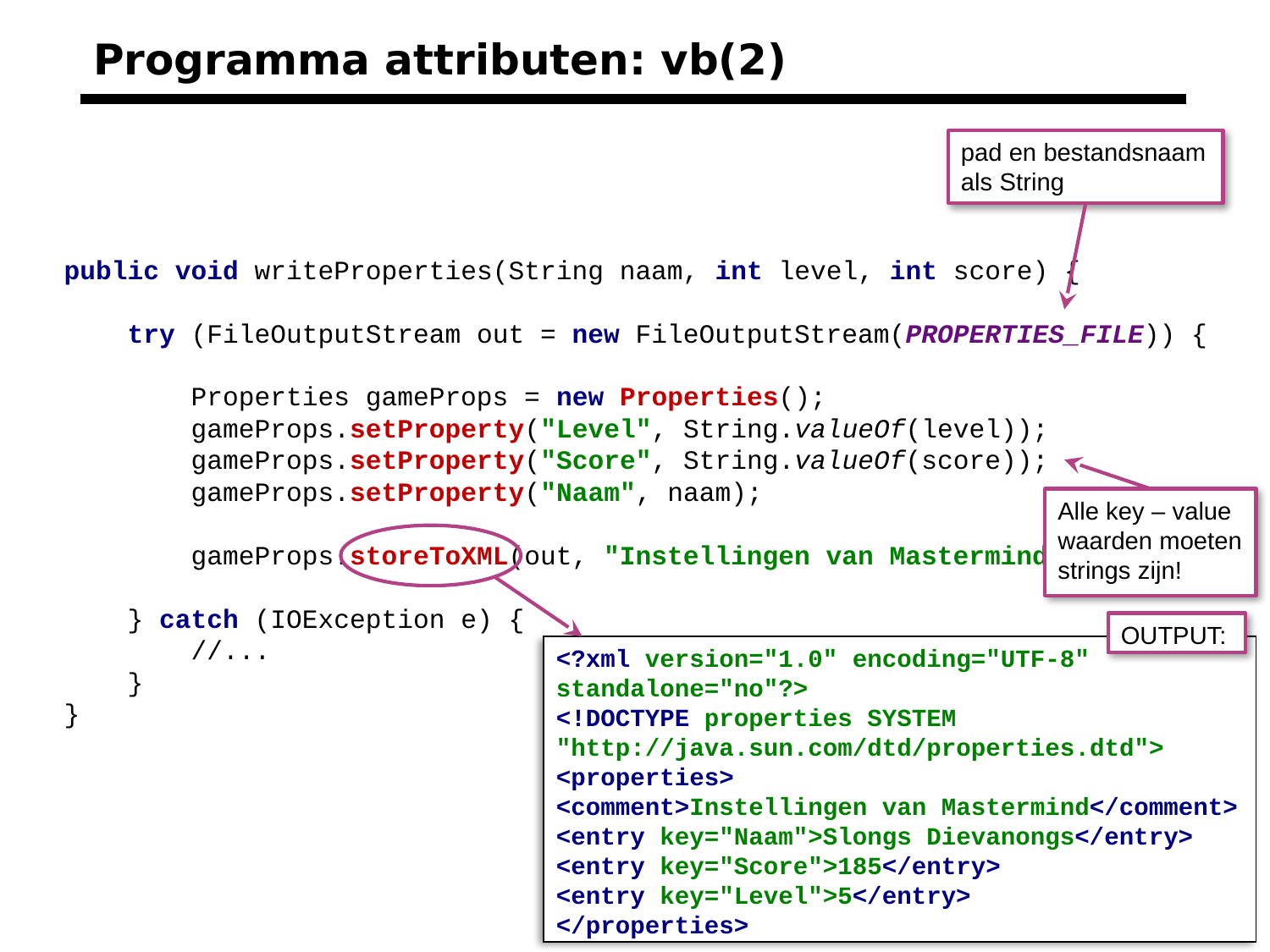

# Programma attributen: vb(2)
pad en bestandsnaam als String
public void writeProperties(String naam, int level, int score) {
    try (FileOutputStream out = new FileOutputStream(PROPERTIES_FILE)) {
        Properties gameProps = new Properties();
        gameProps.setProperty("Level", String.valueOf(level));
        gameProps.setProperty("Score", String.valueOf(score));
        gameProps.setProperty("Naam", naam);
        gameProps.storeToXML(out, "Instellingen van Mastermind");
    } catch (IOException e) {
        //...
    }
}
Alle key – value waarden moeten strings zijn!

OUTPUT:
<?xml version="1.0" encoding="UTF-8" standalone="no"?>
<!DOCTYPE properties SYSTEM "http://java.sun.com/dtd/properties.dtd">
<properties>
<comment>Instellingen van Mastermind</comment>
<entry key="Naam">Slongs Dievanongs</entry>
<entry key="Score">185</entry>
<entry key="Level">5</entry>
</properties>